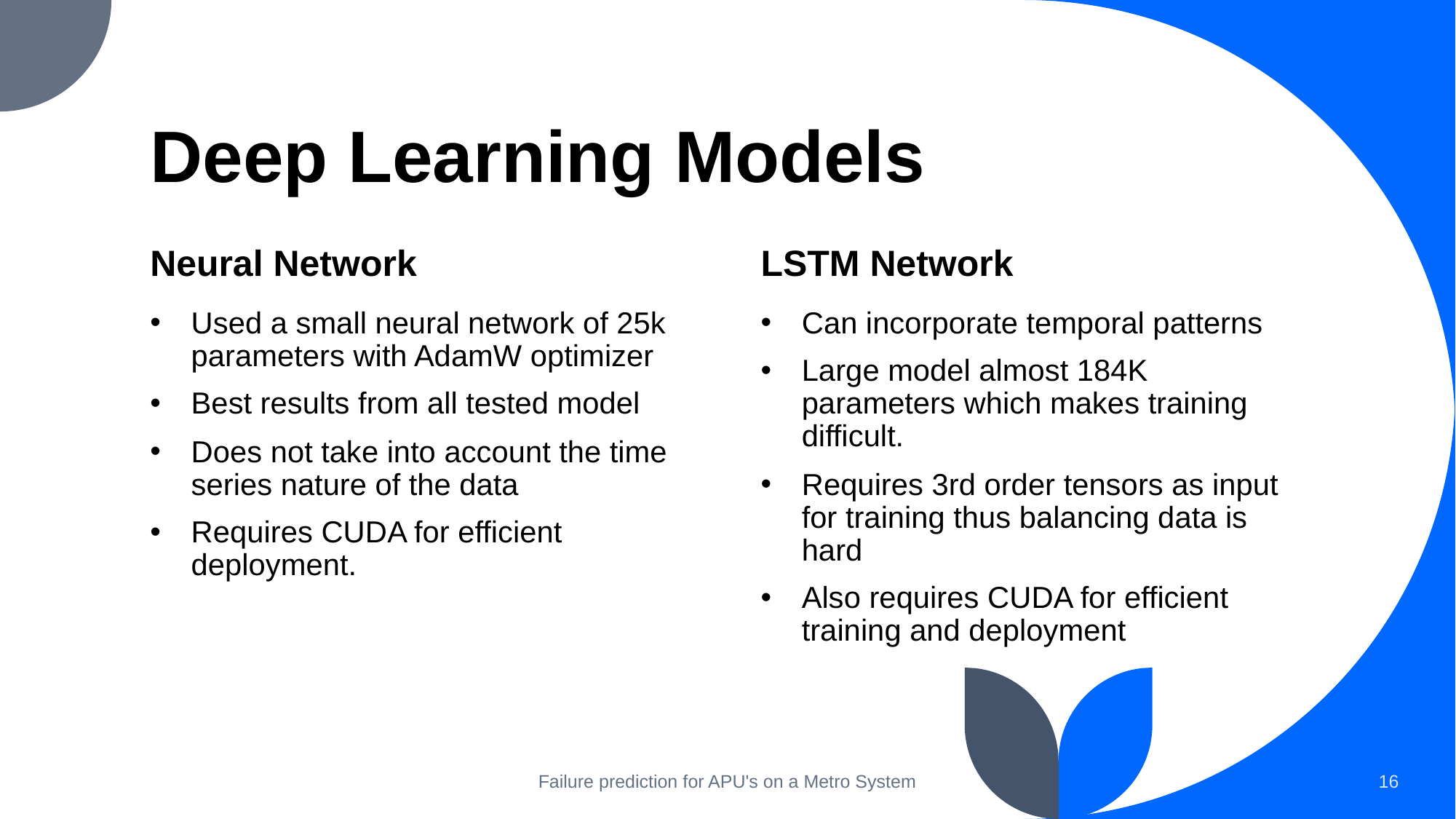

# Deep Learning Models
Neural Network
LSTM Network
Used a small neural network of 25k parameters with AdamW optimizer
Best results from all tested model
Does not take into account the time series nature of the data
Requires CUDA for efficient deployment.
Can incorporate temporal patterns
Large model almost 184K parameters which makes training difficult.
Requires 3rd order tensors as input for training thus balancing data is hard
Also requires CUDA for efficient training and deployment
Failure prediction for APU's on a Metro System
16